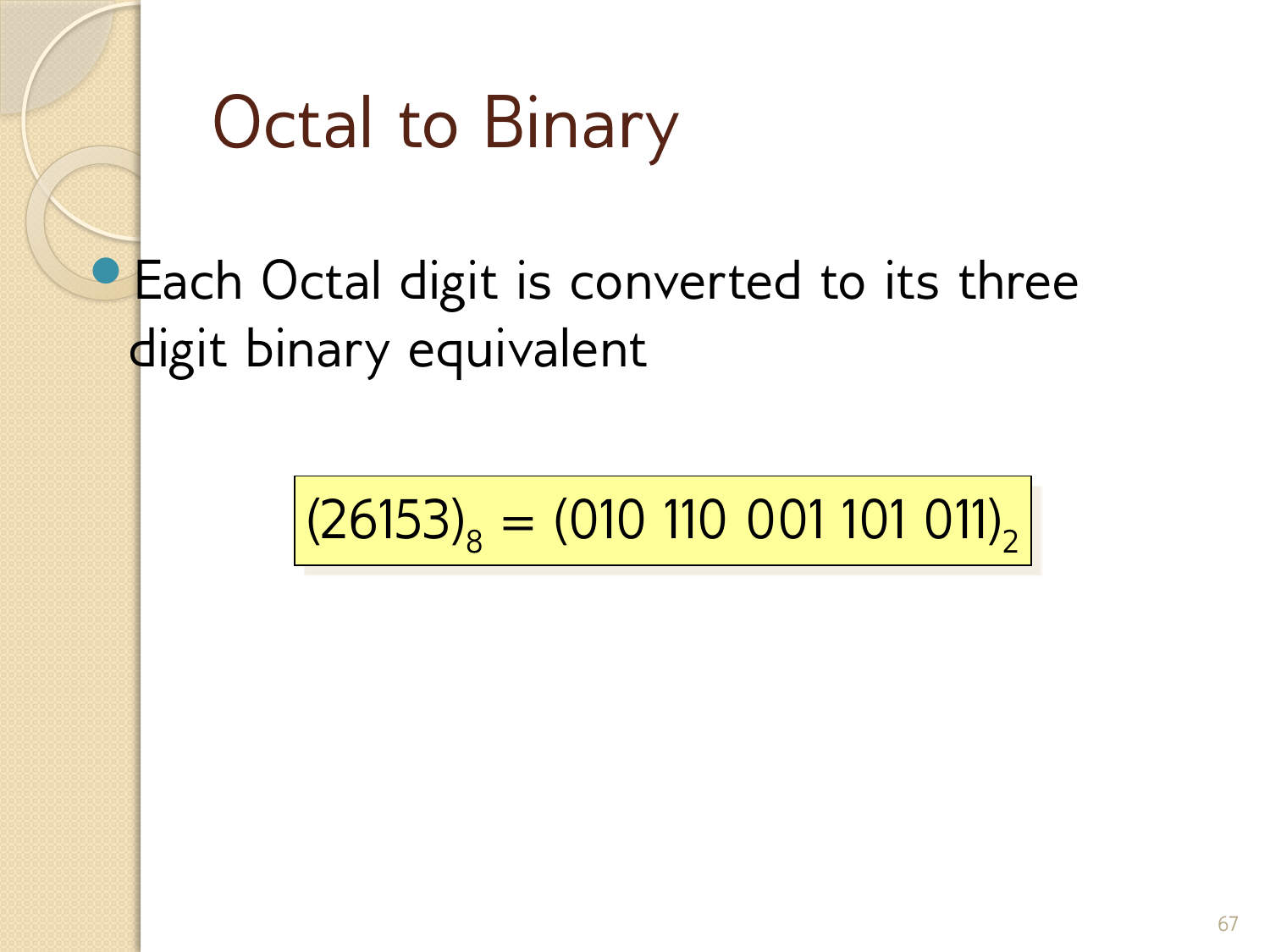

# Octal to Binary
Each Octal digit is converted to its three digit binary equivalent
(26153)8 = (010 110 001 101 011)2
67